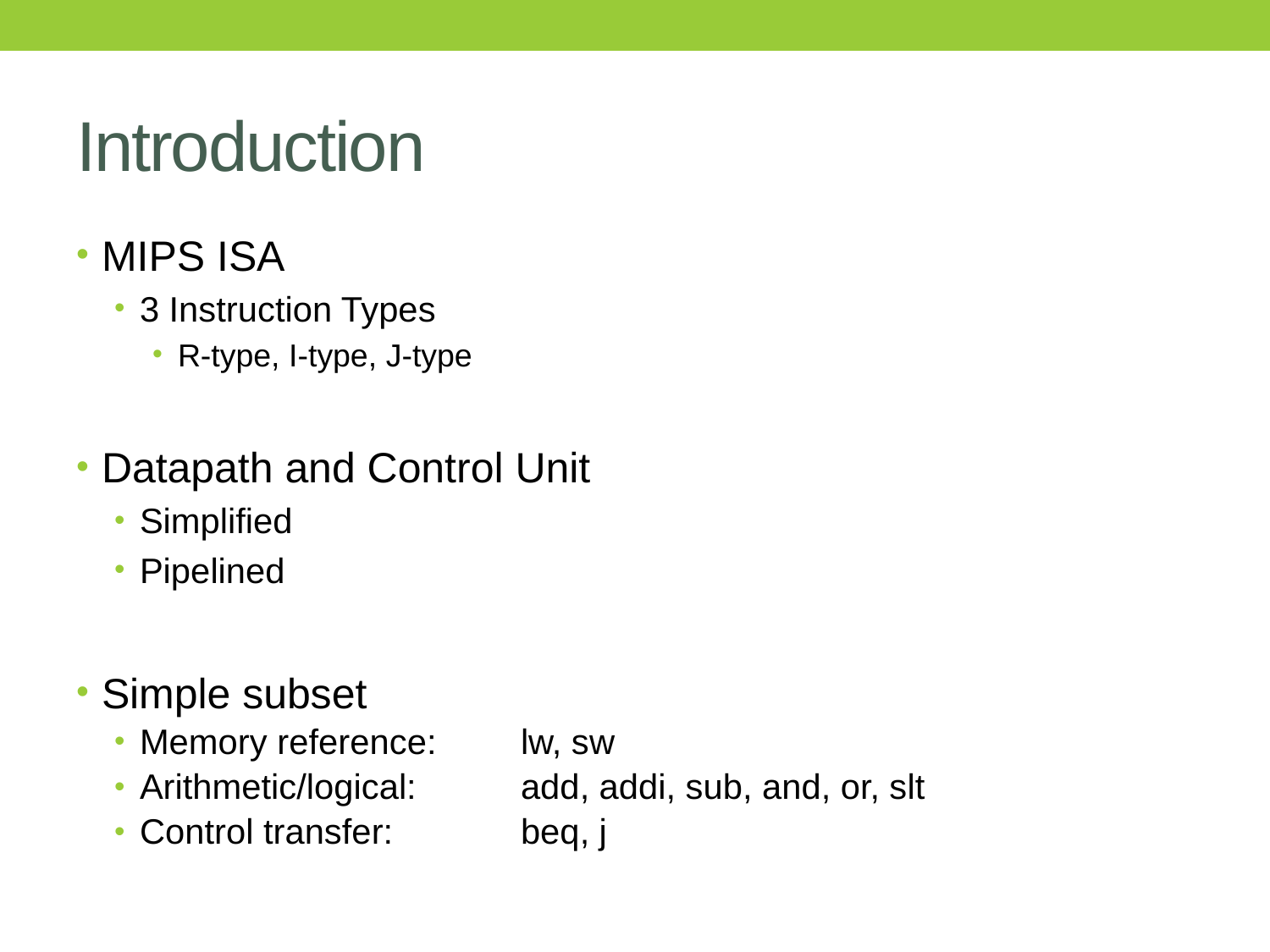

# Introduction
MIPS ISA
3 Instruction Types
R-type, I-type, J-type

Datapath and Control Unit
Simplified
Pipelined

Simple subset
Memory reference: 	lw, sw
Arithmetic/logical: 	add, addi, sub, and, or, slt
Control transfer: 	beq, j